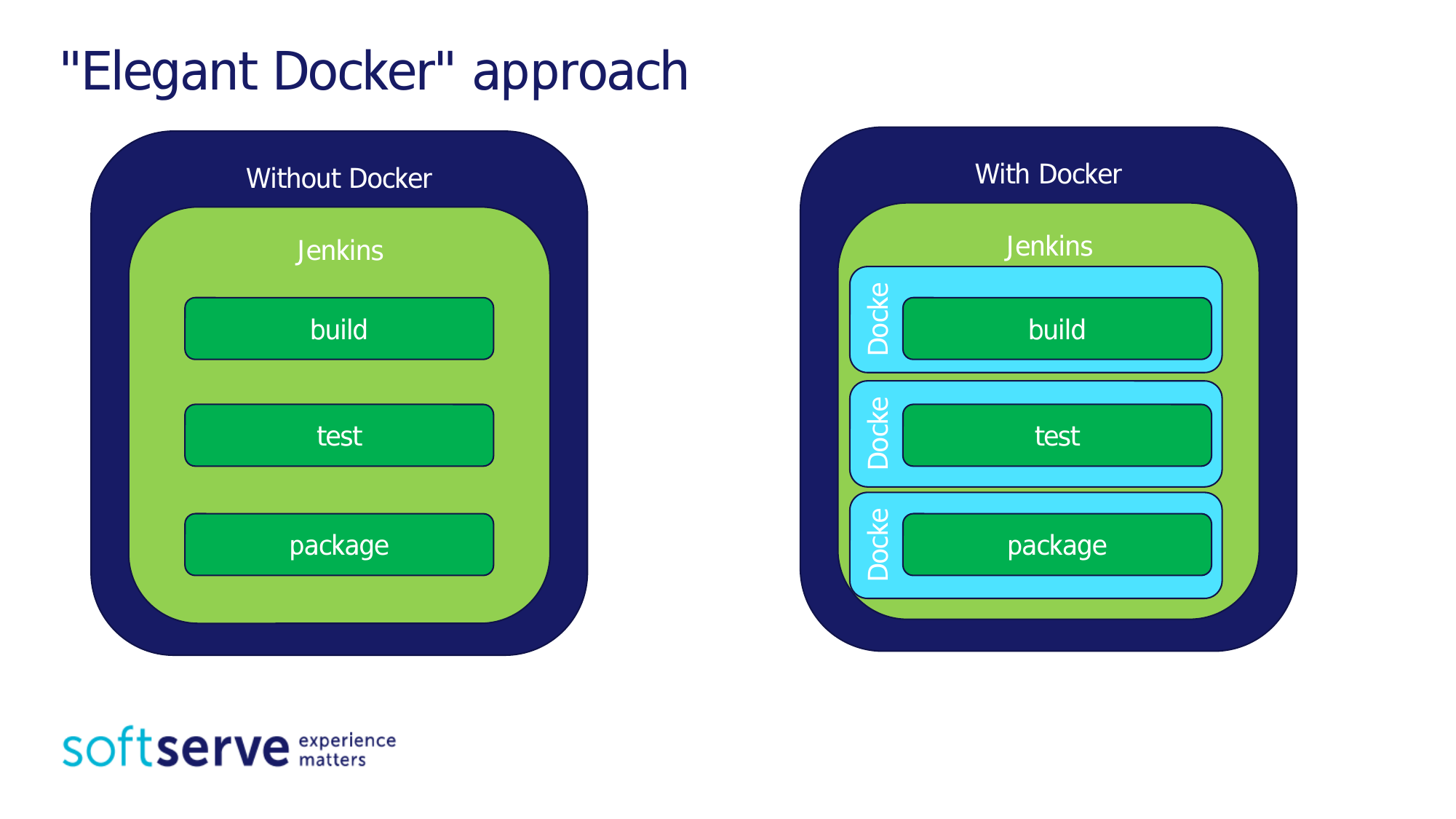

# "Elegant Docker" approach
With Docker
Without Docker
Jenkins
Jenkins
Docker
build
build
Docker
test
test
Docker
package
package